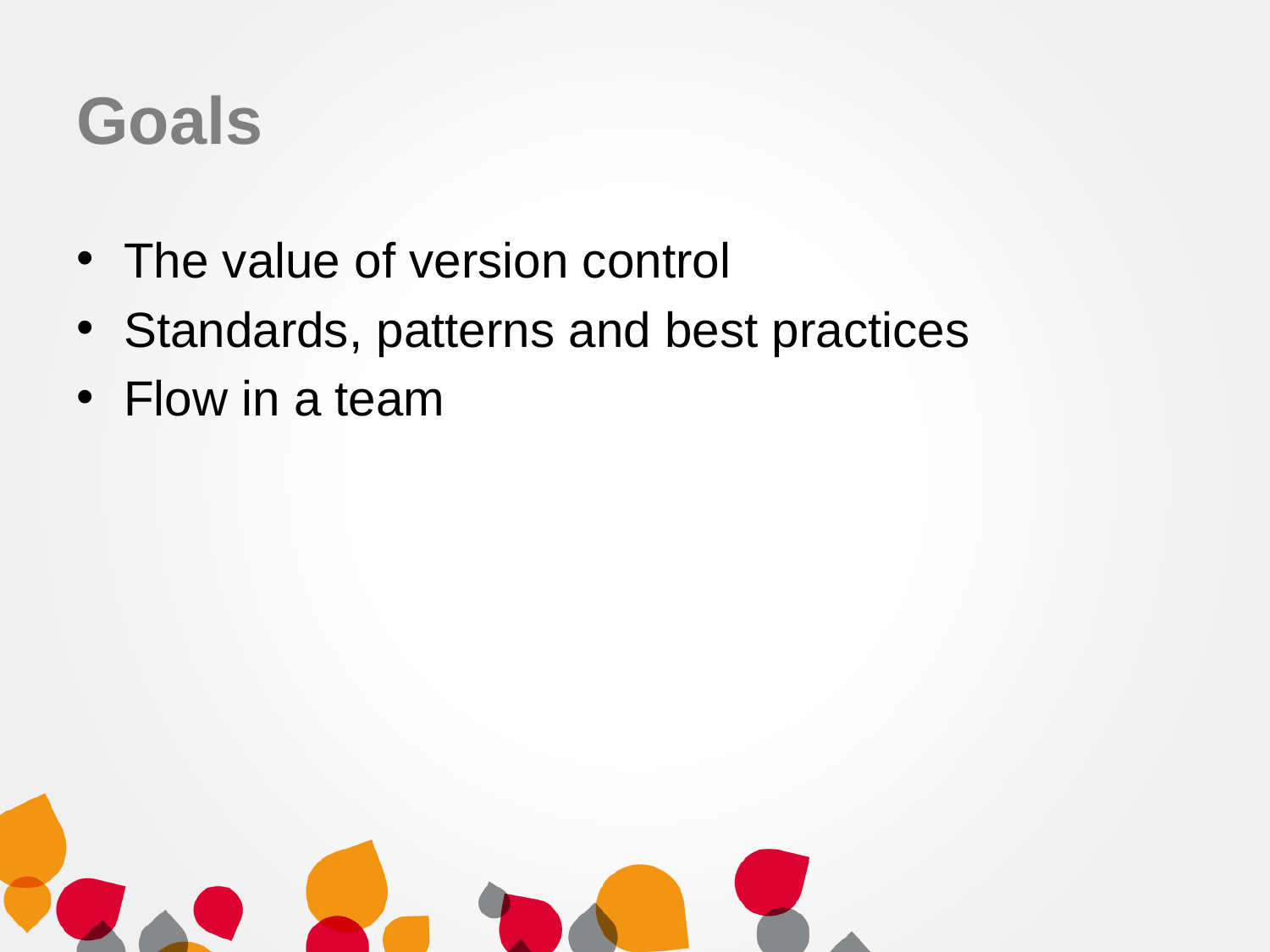

# Goals
The value of version control
Standards, patterns and best practices
Flow in a team